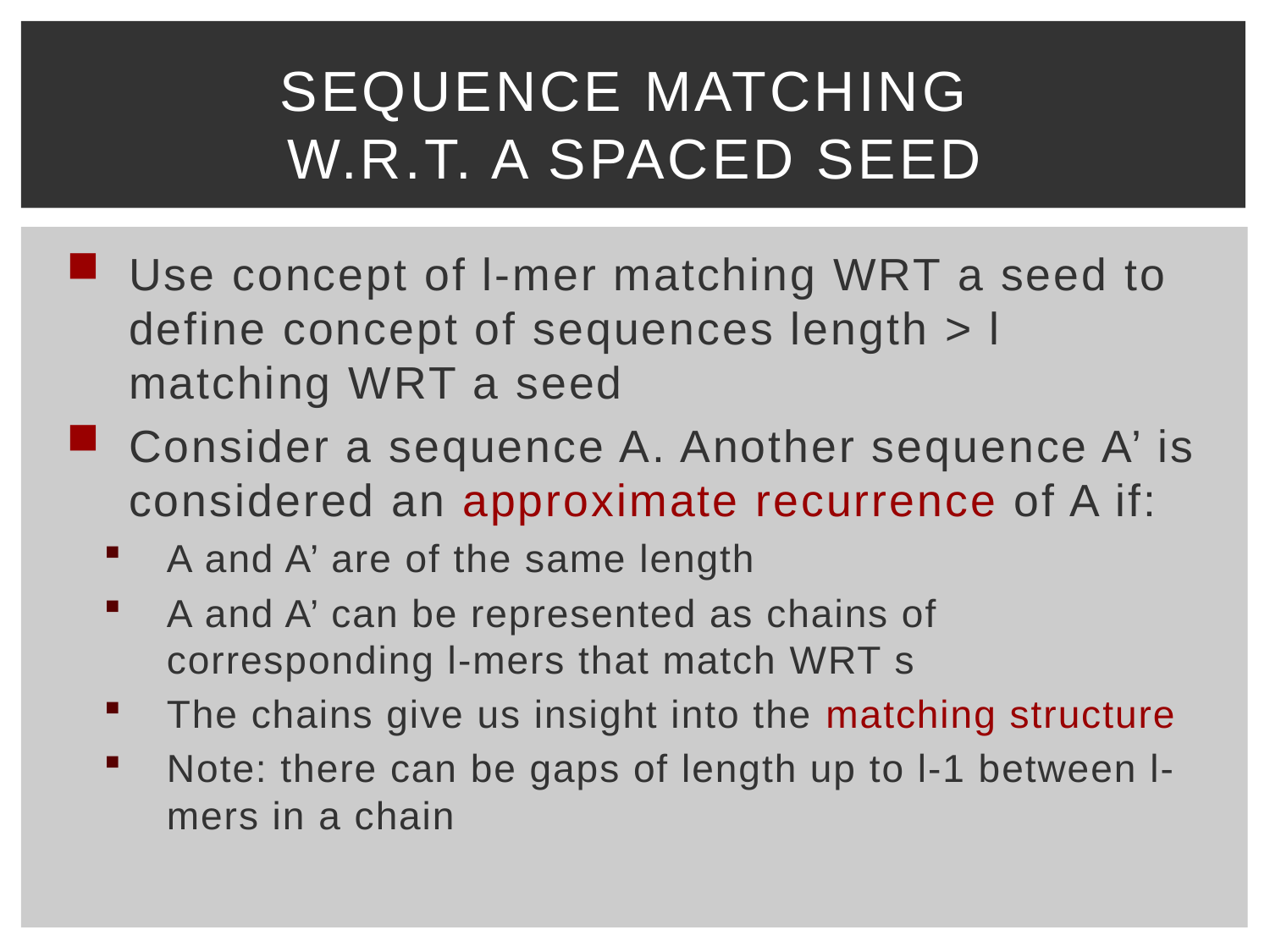

# Sequence matching W.R.T. a Spaced Seed
Use concept of l-mer matching WRT a seed to define concept of sequences length > l matching WRT a seed
Consider a sequence A. Another sequence A’ is considered an approximate recurrence of A if:
A and A’ are of the same length
A and A’ can be represented as chains of corresponding l-mers that match WRT s
The chains give us insight into the matching structure
Note: there can be gaps of length up to l-1 between l-mers in a chain